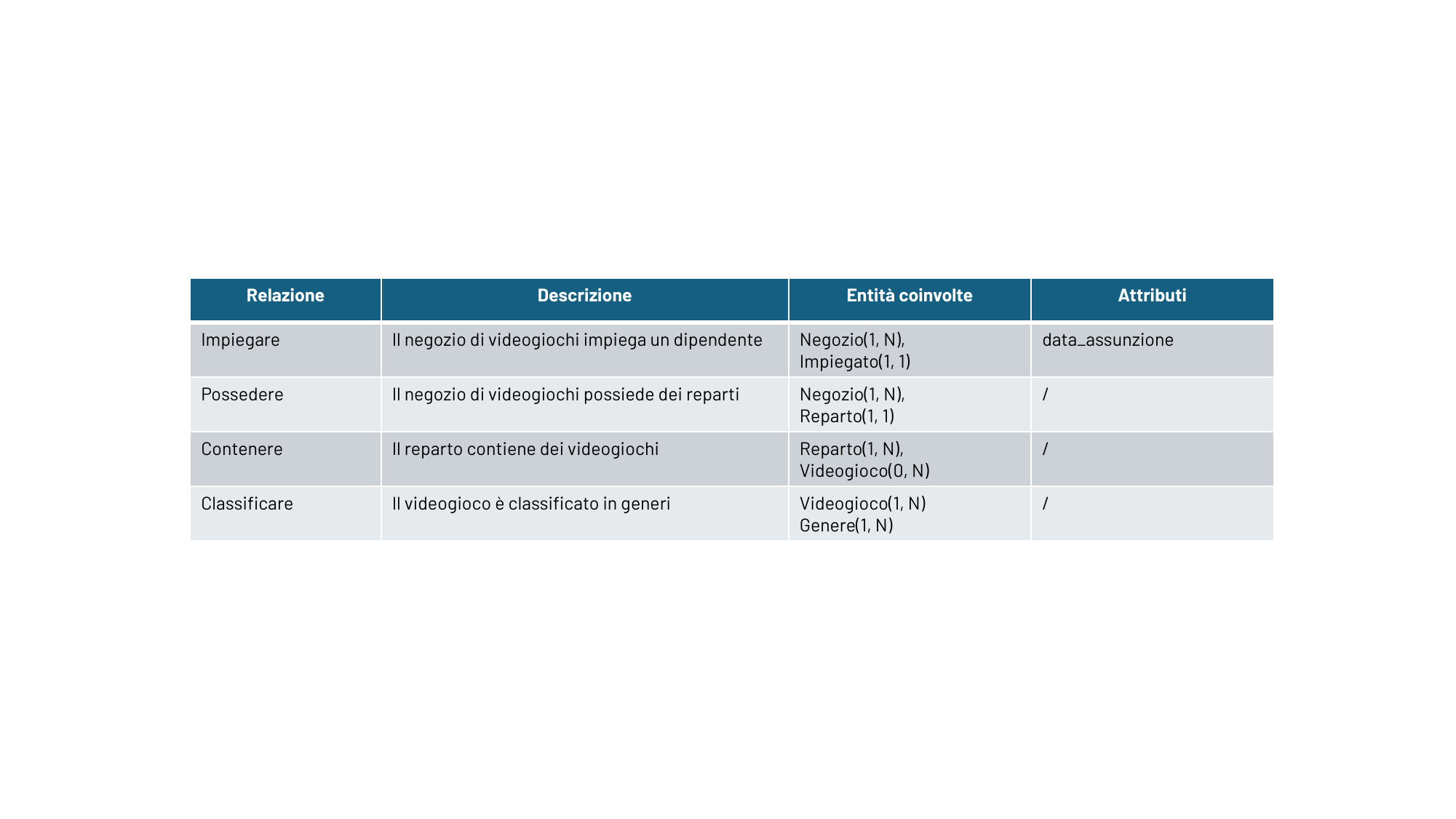

| Relazione | Descrizione | Entità coinvolte | Attributi |
| --- | --- | --- | --- |
| Impiegare | Il negozio di videogiochi impiega un dipendente | Negozio(1, N), Impiegato(1, 1) | data\_assunzione |
| Possedere | Il negozio di videogiochi possiede dei reparti | Negozio(1, N), Reparto(1, 1) | / |
| Contenere | Il reparto contiene dei videogiochi | Reparto(1, N), Videogioco(0, N) | / |
| Classificare | Il videogioco è classificato in generi | Videogioco(1, N) Genere(1, N) | / |